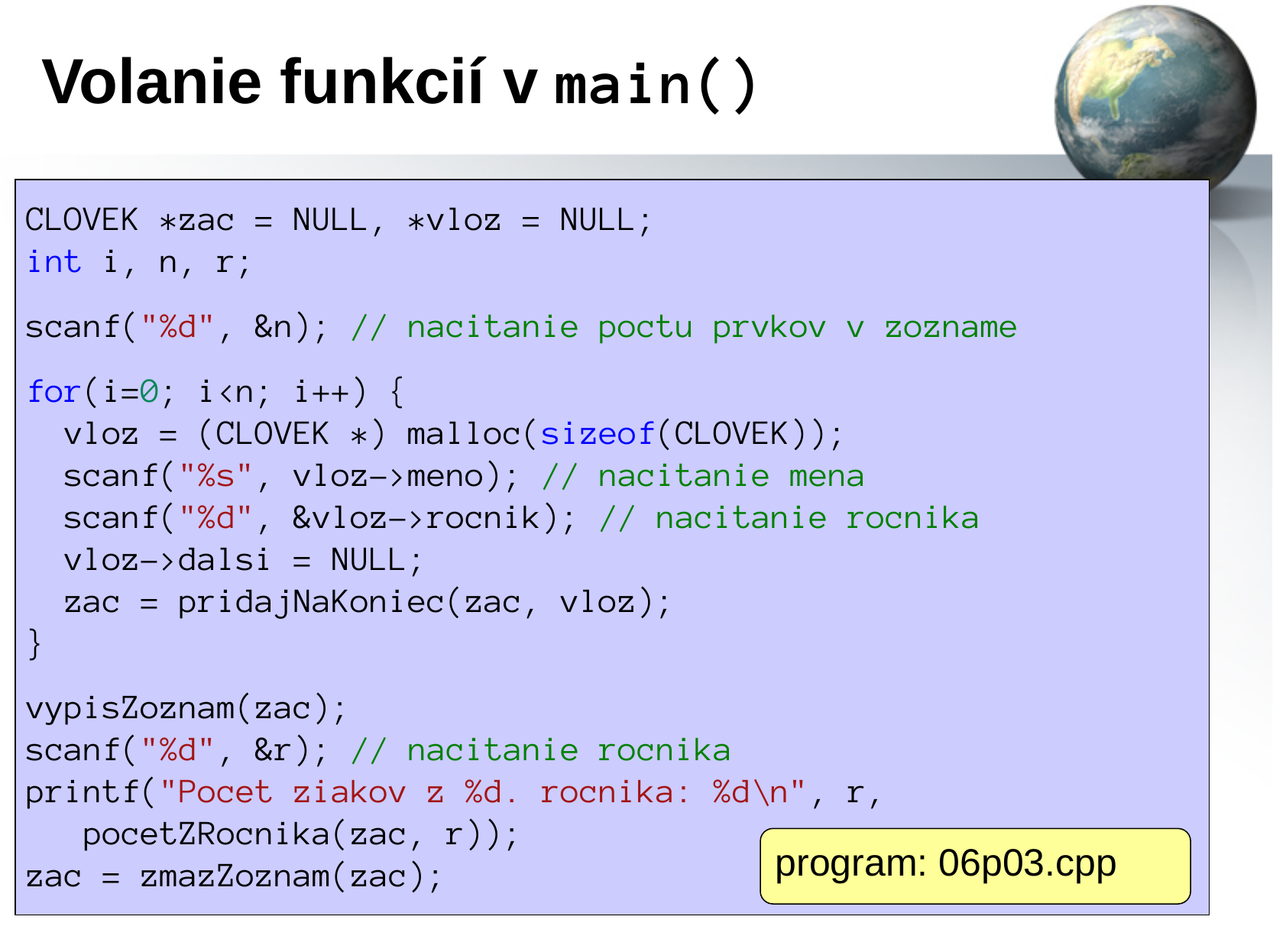

# Volanie funkcií v main()

CLOVEK *zac = NULL, *vloz = NULL;
int i, n, r;

scanf("%d", &n); // nacitanie poctu prvkov v zozname

for(i=0; i<n; i++) {
  vloz = (CLOVEK *) malloc(sizeof(CLOVEK));
  scanf("%s", vloz->meno); // nacitanie mena
  scanf("%d", &vloz->rocnik); // nacitanie rocnika
  vloz->dalsi = NULL;
  zac = pridajNaKoniec(zac, vloz);
}

vypisZoznam(zac);
scanf("%d", &r); // nacitanie rocnika
printf("Pocet ziakov z %d. rocnika: %d\n", r,
   pocetZRocnika(zac, r));
zac = zmazZoznam(zac);
program: 06p03.cpp